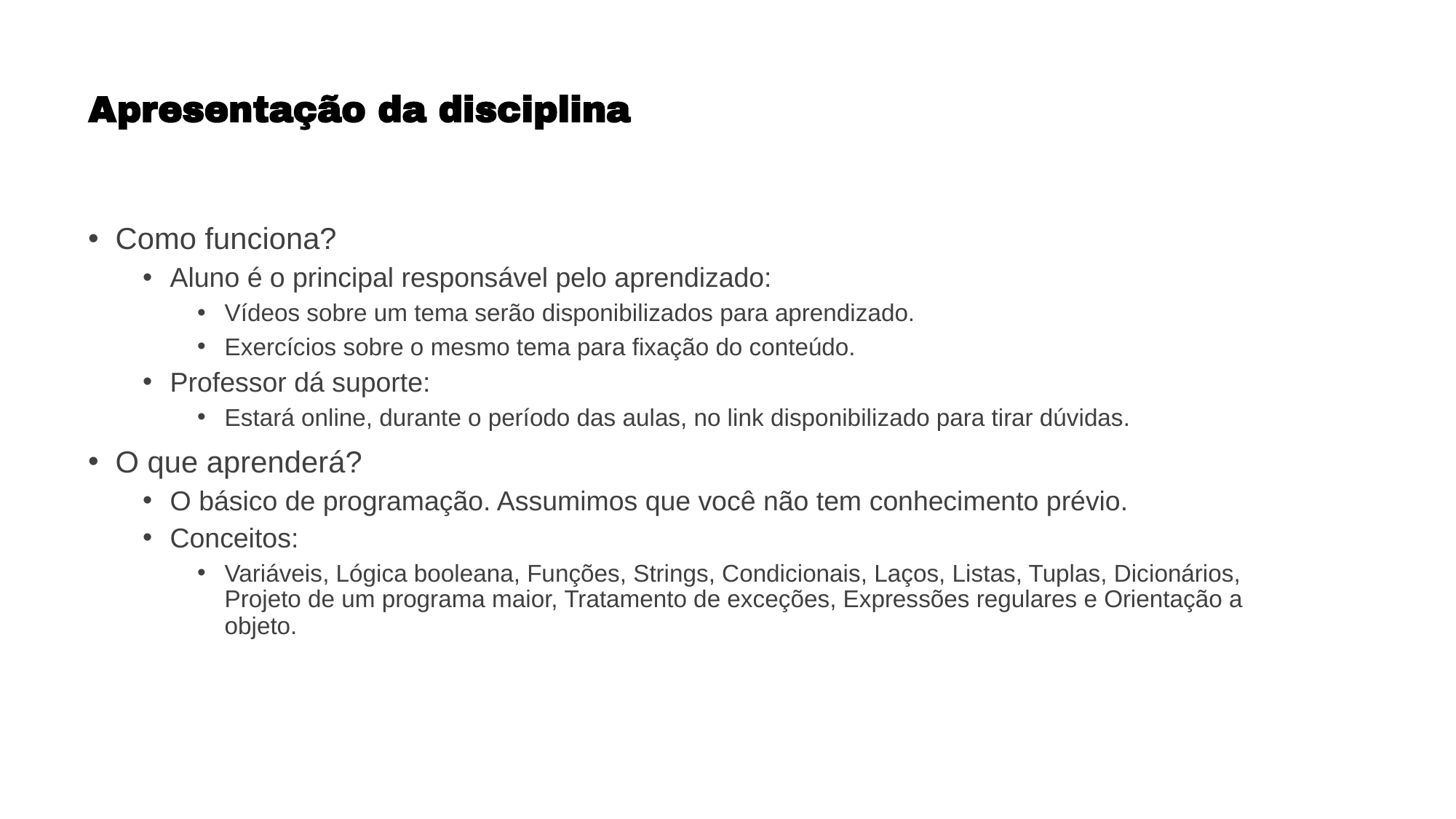

# Apresentação da disciplina
Como funciona?
Aluno é o principal responsável pelo aprendizado:
Vídeos sobre um tema serão disponibilizados para aprendizado.
Exercícios sobre o mesmo tema para fixação do conteúdo.
Professor dá suporte:
Estará online, durante o período das aulas, no link disponibilizado para tirar dúvidas.
O que aprenderá?
O básico de programação. Assumimos que você não tem conhecimento prévio.
Conceitos:
Variáveis, Lógica booleana, Funções, Strings, Condicionais, Laços, Listas, Tuplas, Dicionários, Projeto de um programa maior, Tratamento de exceções, Expressões regulares e Orientação a objeto.